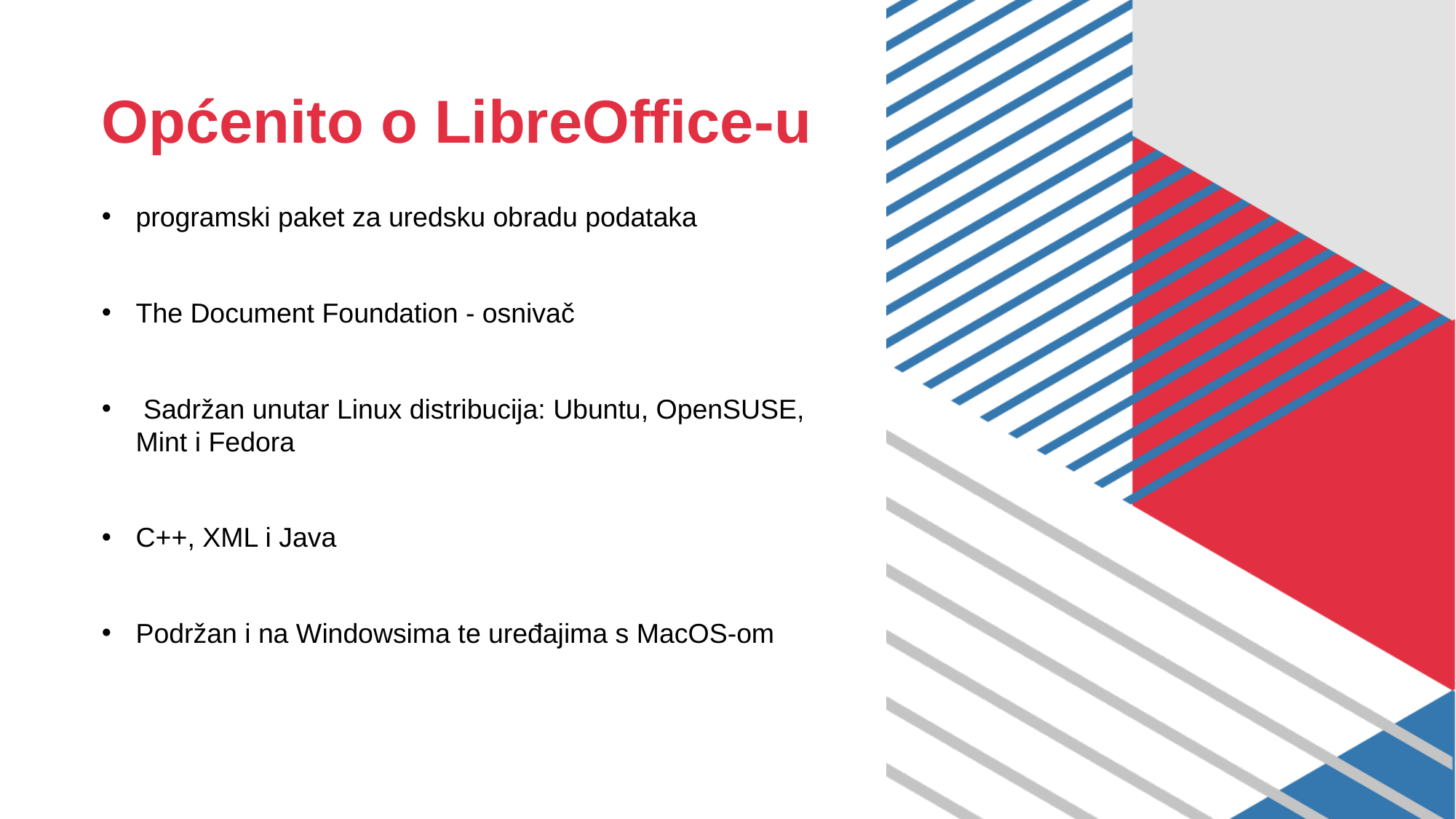

# Općenito o LibreOffice-u
programski paket za uredsku obradu podataka

The Document Foundation - osnivač

 Sadržan unutar Linux distribucija: Ubuntu, OpenSUSE, Mint i Fedora

C++, XML i Java

Podržan i na Windowsima te uređajima s MacOS-om